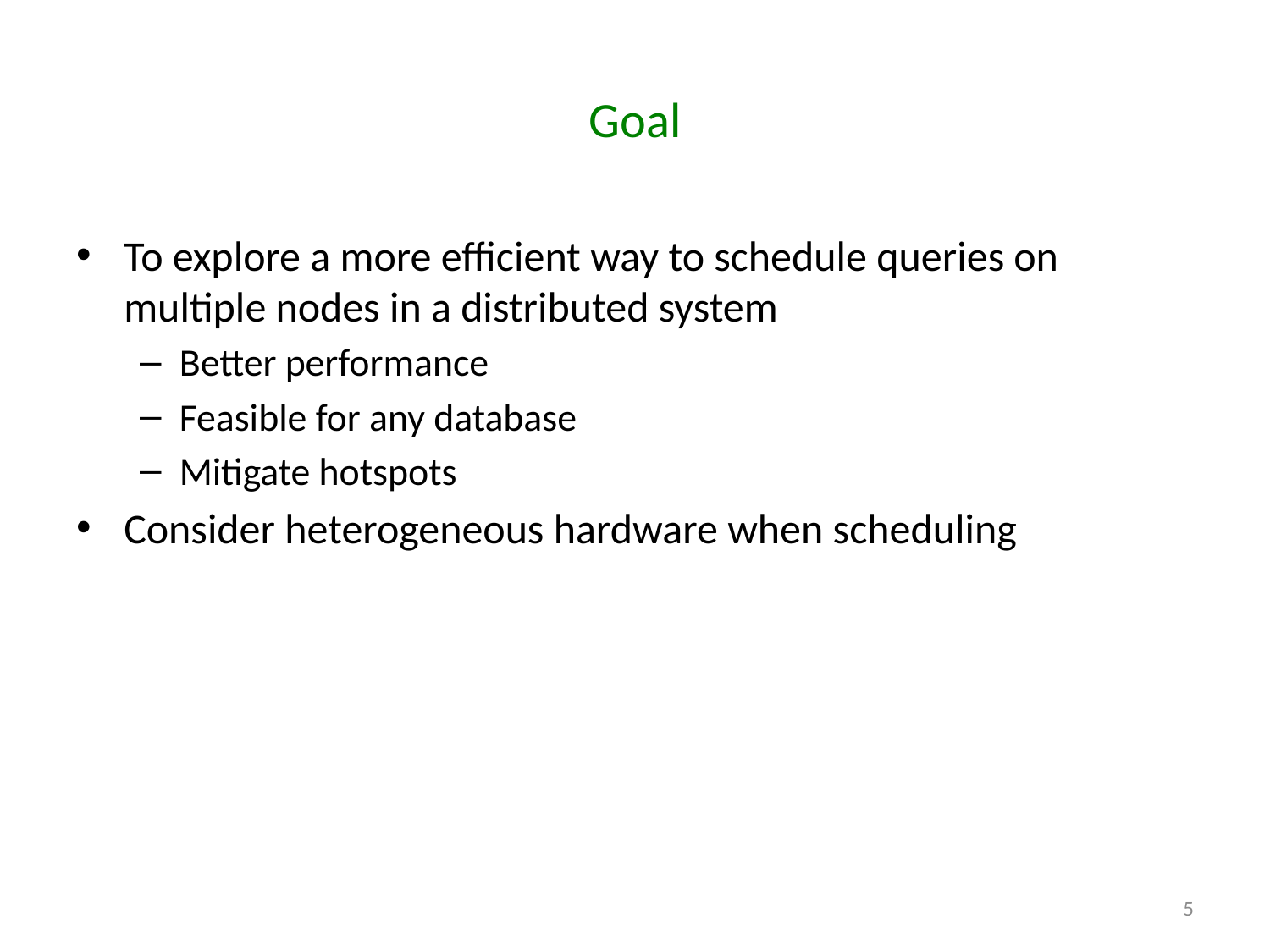

# Goal
To explore a more efficient way to schedule queries on multiple nodes in a distributed system
Better performance
Feasible for any database
Mitigate hotspots
Consider heterogeneous hardware when scheduling
5